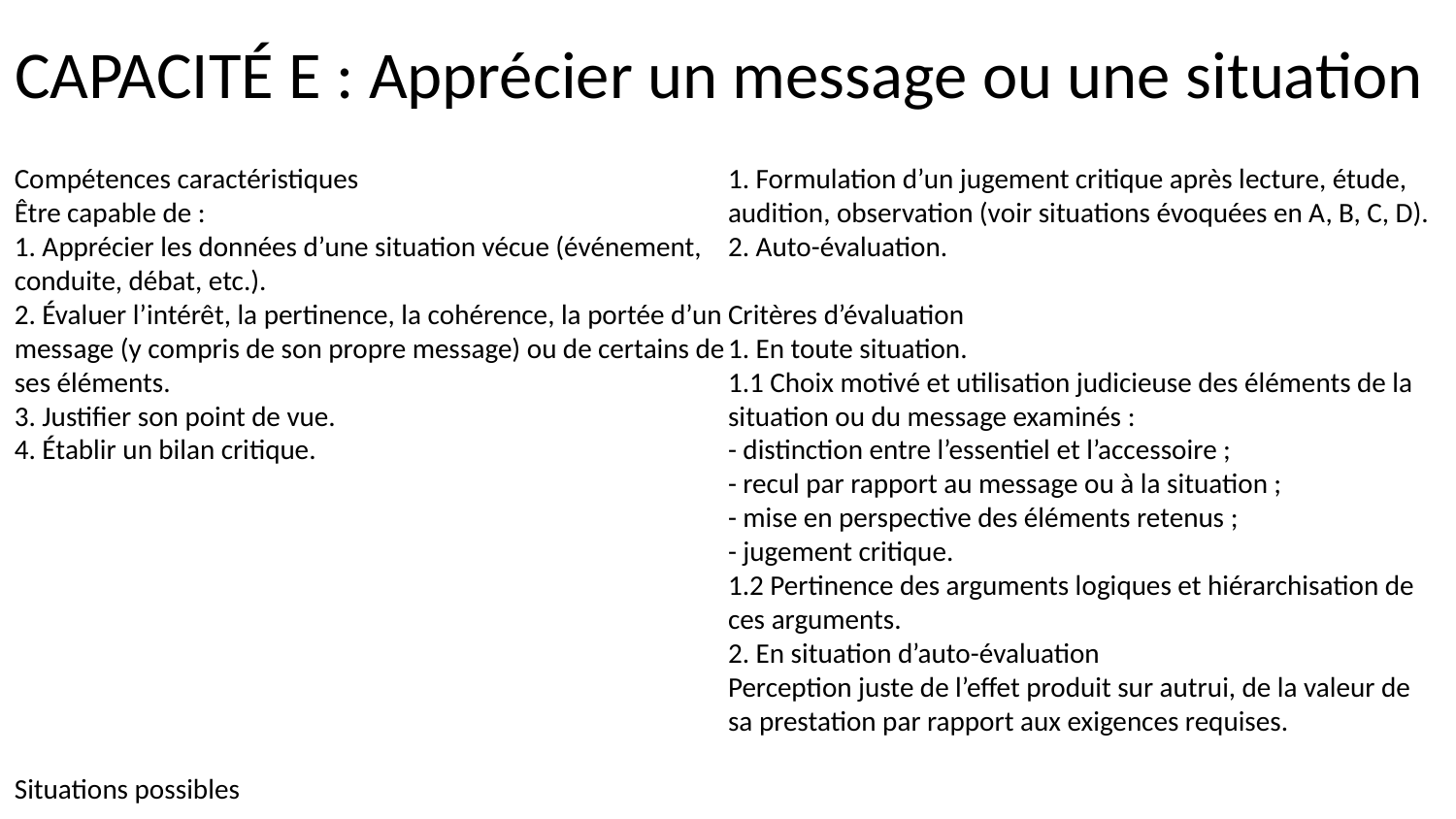

CAPACITÉ E : Apprécier un message ou une situation
Compétences caractéristiques
Être capable de :
1. Apprécier les données d’une situation vécue (événement, conduite, débat, etc.).
2. Évaluer l’intérêt, la pertinence, la cohérence, la portée d’un message (y compris de son propre message) ou de certains de ses éléments.
3. Justifier son point de vue.
4. Établir un bilan critique.

Situations possibles
1. Formulation d’un jugement critique après lecture, étude, audition, observation (voir situations évoquées en A, B, C, D).
2. Auto-évaluation.

Critères d’évaluation
1. En toute situation.
1.1 Choix motivé et utilisation judicieuse des éléments de la situation ou du message examinés :
- distinction entre l’essentiel et l’accessoire ;
- recul par rapport au message ou à la situation ;
- mise en perspective des éléments retenus ;
- jugement critique.
1.2 Pertinence des arguments logiques et hiérarchisation de ces arguments.
2. En situation d’auto-évaluation
Perception juste de l’effet produit sur autrui, de la valeur de sa prestation par rapport aux exigences requises.